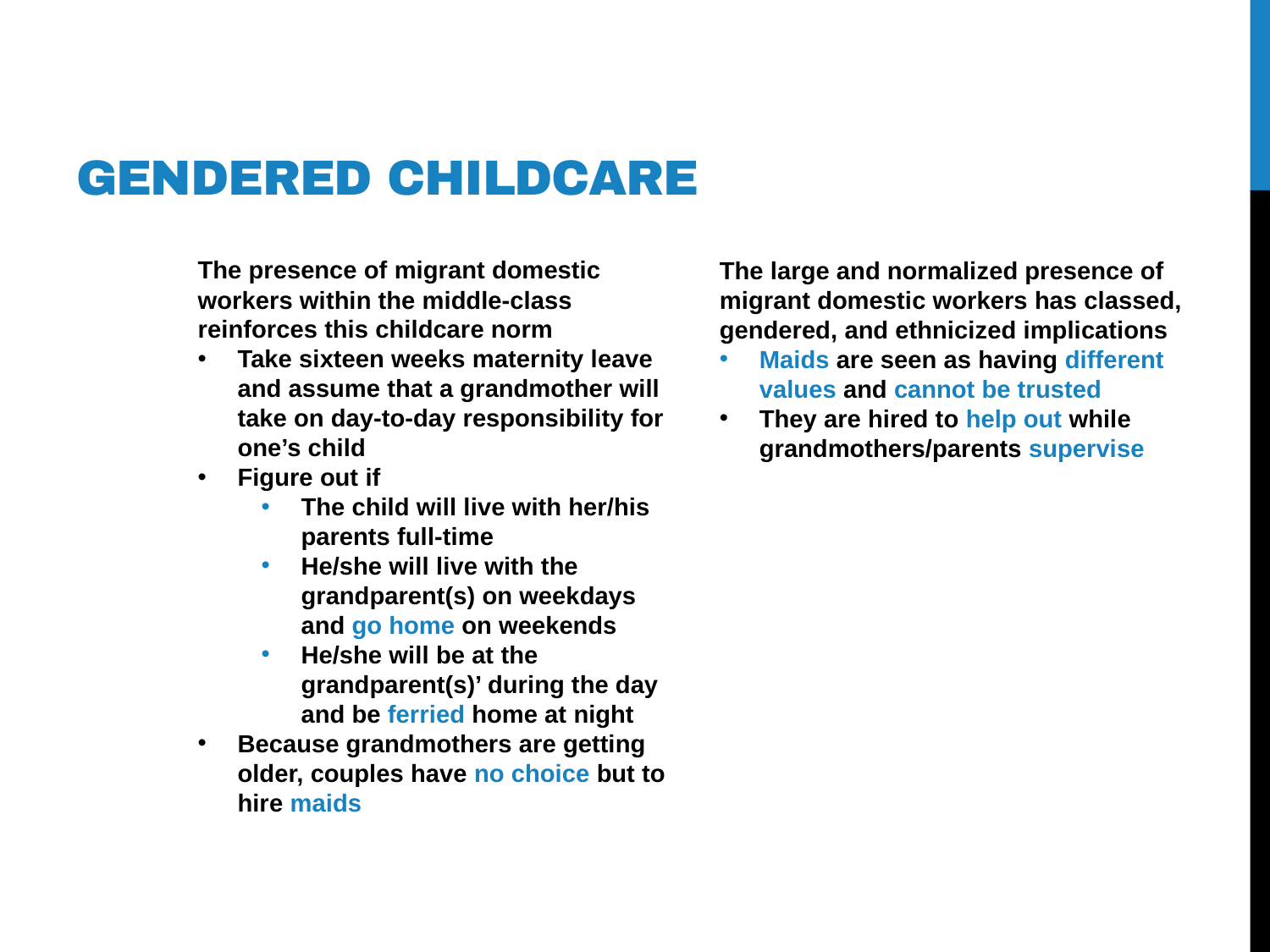

# Gendered childcare

The presence of migrant domestic workers within the middle-class reinforces this childcare norm
Take sixteen weeks maternity leave and assume that a grandmother will take on day-to-day responsibility for one’s child
Figure out if
The child will live with her/his parents full-time
He/she will live with the grandparent(s) on weekdays and go home on weekends
He/she will be at the grandparent(s)’ during the day and be ferried home at night
Because grandmothers are getting older, couples have no choice but to hire maids

The large and normalized presence of migrant domestic workers has classed, gendered, and ethnicized implications
Maids are seen as having different values and cannot be trusted
They are hired to help out while grandmothers/parents supervise